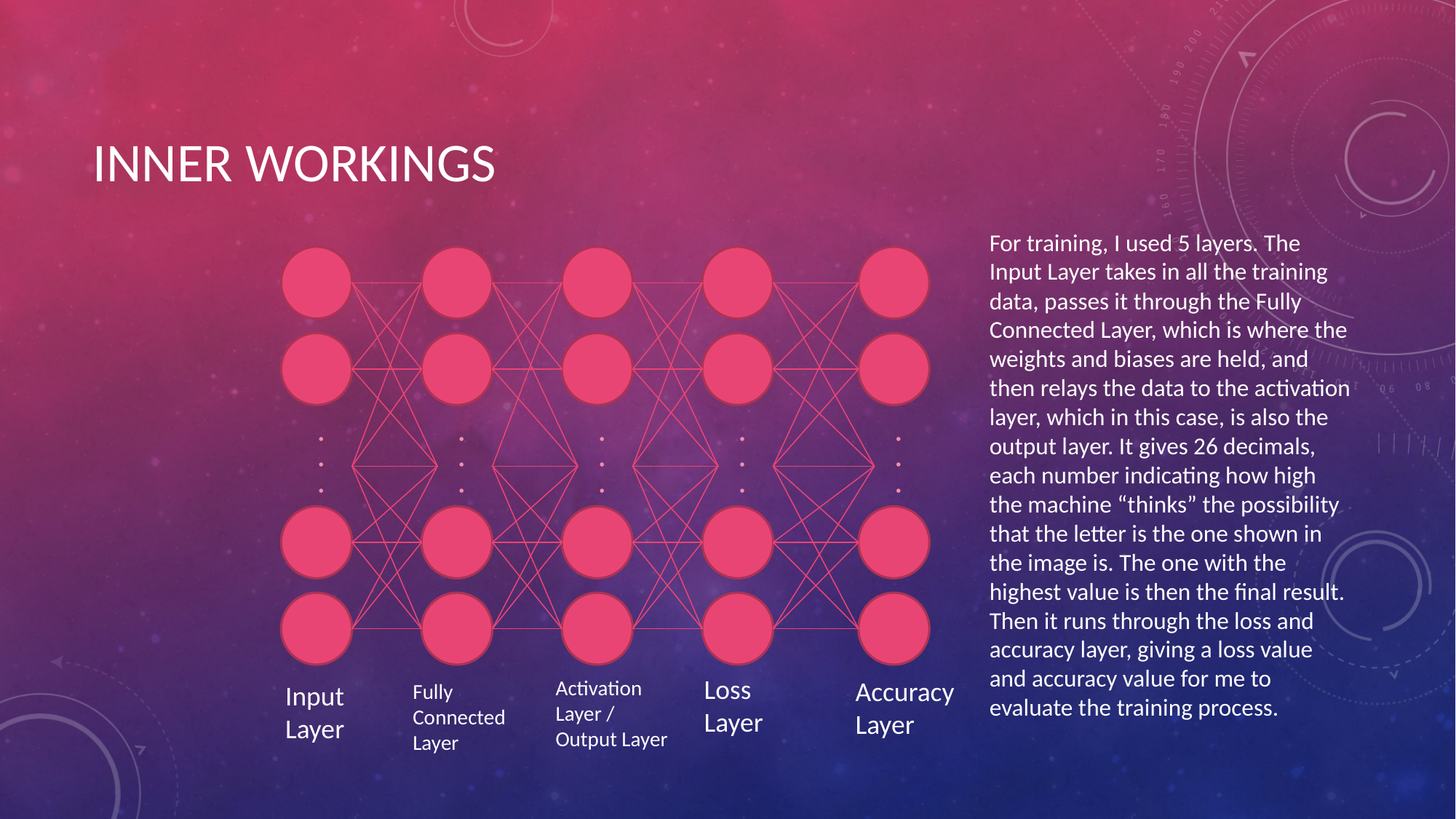

# Inner workings
For training, I used 5 layers. The Input Layer takes in all the training data, passes it through the Fully Connected Layer, which is where the weights and biases are held, and then relays the data to the activation layer, which in this case, is also the output layer. It gives 26 decimals, each number indicating how high the machine “thinks” the possibility that the letter is the one shown in the image is. The one with the highest value is then the final result. Then it runs through the loss and accuracy layer, giving a loss value and accuracy value for me to evaluate the training process.

 .   .   .
 .   .   .
 .   .   .
 .   .   .
 .   .   .

Loss Layer
Accuracy Layer
Activation Layer / Output Layer
Input Layer
Fully Connected Layer